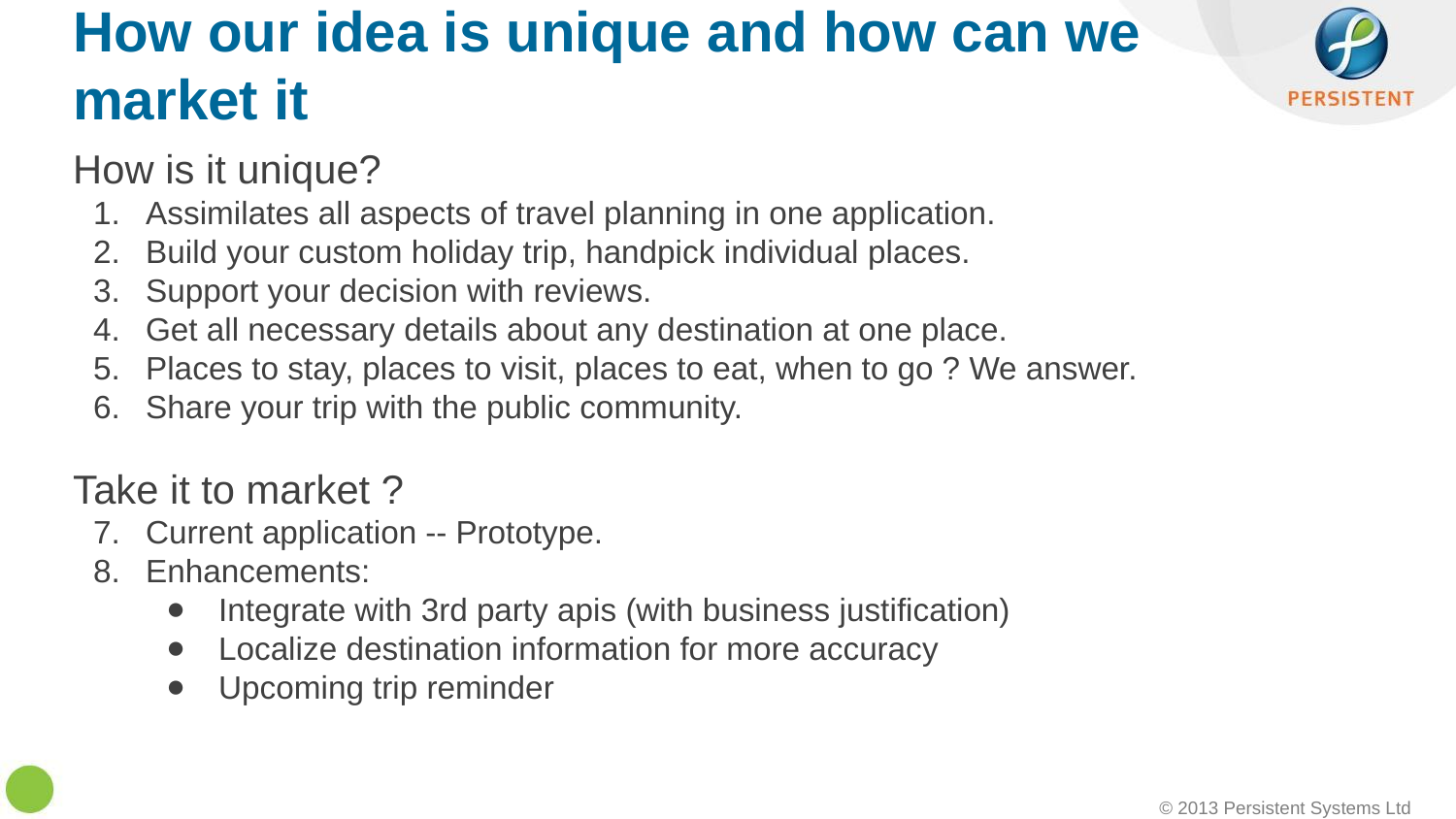

# How our idea is unique and how can we market it
How is it unique?
Assimilates all aspects of travel planning in one application.
Build your custom holiday trip, handpick individual places.
Support your decision with reviews.
Get all necessary details about any destination at one place.
Places to stay, places to visit, places to eat, when to go ? We answer.
Share your trip with the public community.

Take it to market ?
Current application -- Prototype.
Enhancements:
Integrate with 3rd party apis (with business justification)
Localize destination information for more accuracy
Upcoming trip reminder